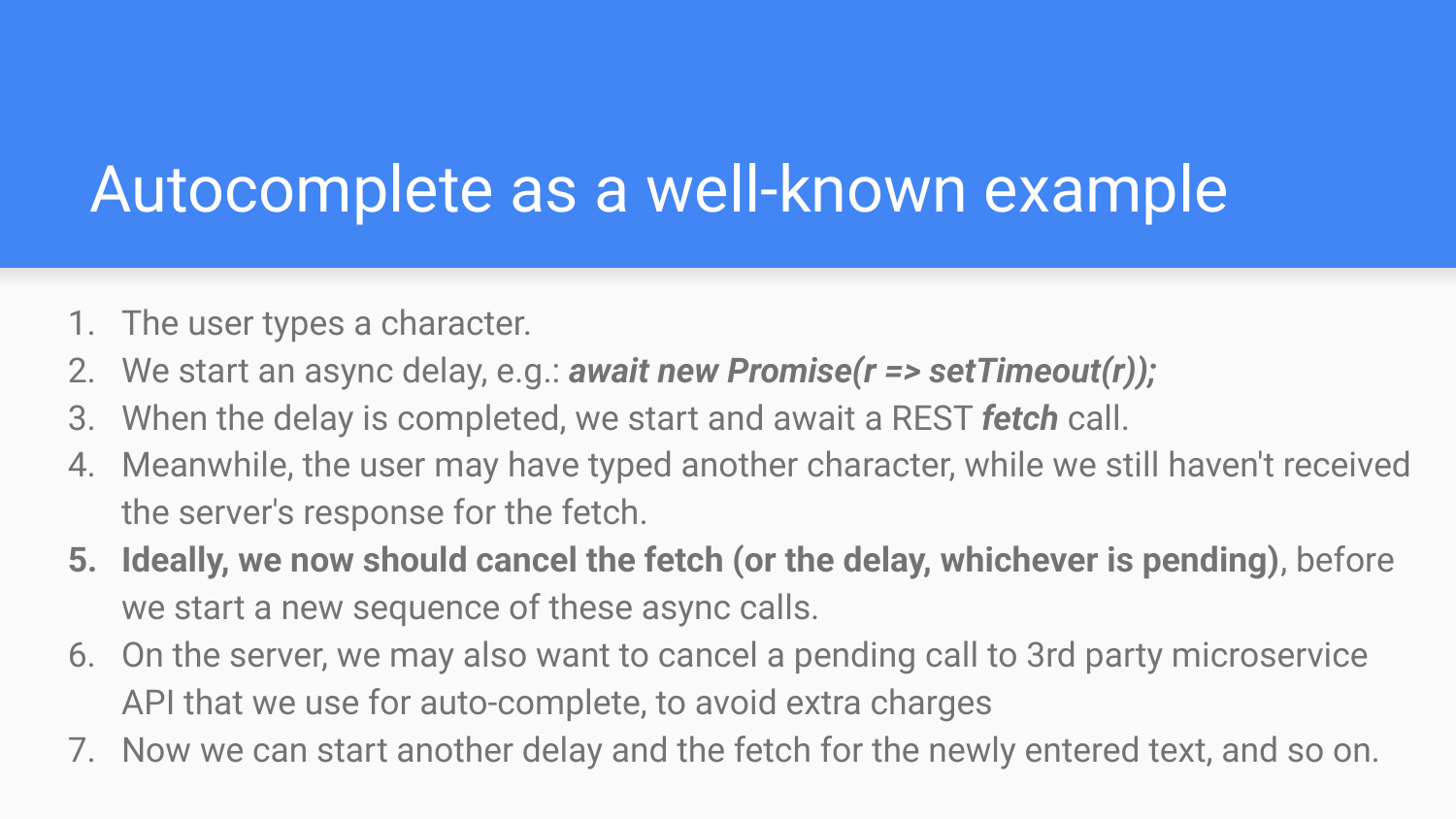

# Autocomplete as a well-known example
The user types a character.
We start an async delay, e.g.: await new Promise(r => setTimeout(r));
When the delay is completed, we start and await a REST fetch call.
Meanwhile, the user may have typed another character, while we still haven't received the server's response for the fetch.
Ideally, we now should cancel the fetch (or the delay, whichever is pending), before we start a new sequence of these async calls.
On the server, we may also want to cancel a pending call to 3rd party microservice API that we use for auto-complete, to avoid extra charges
Now we can start another delay and the fetch for the newly entered text, and so on.